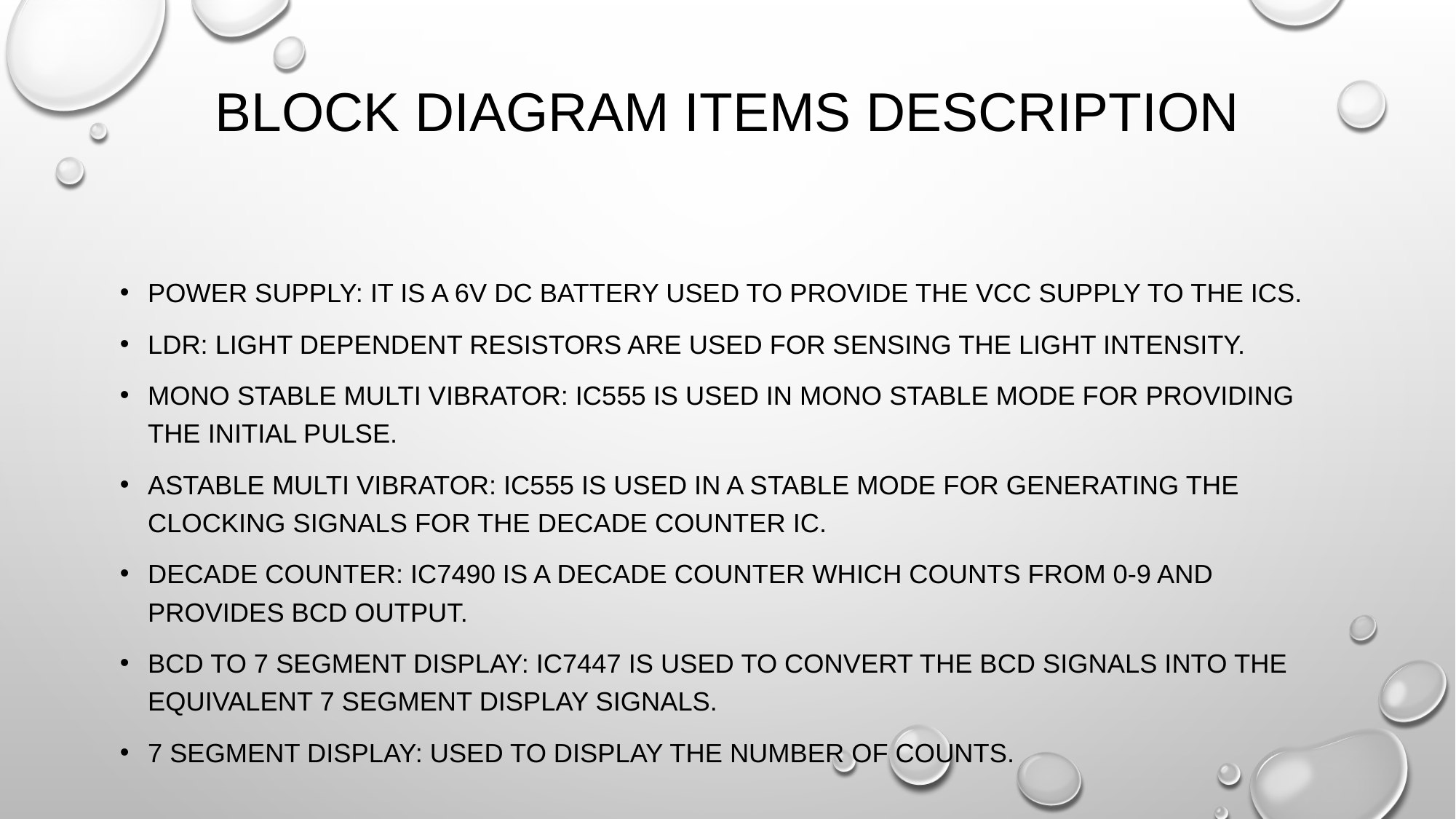

# BLOCK DIAGRAM ITEMS DESCRIPTION

Power Supply: It is a 6V DC battery used to provide the Vcc supply to the ICs.
LDR: Light Dependent Resistors are used for sensing the light intensity.
Mono stable Multi vibrator: IC555 is used in mono stable mode for providing the initial pulse.
Astable Multi vibrator: IC555 is used in a stable mode for generating the clocking signals for the decade counter IC.
Decade Counter: IC7490 is a decade counter which counts from 0-9 and provides BCD output.
BCD to 7 Segment Display: IC7447 is used to convert the BCD signals into the equivalent 7 segment display signals.
7 Segment Display: Used to display the number of counts.